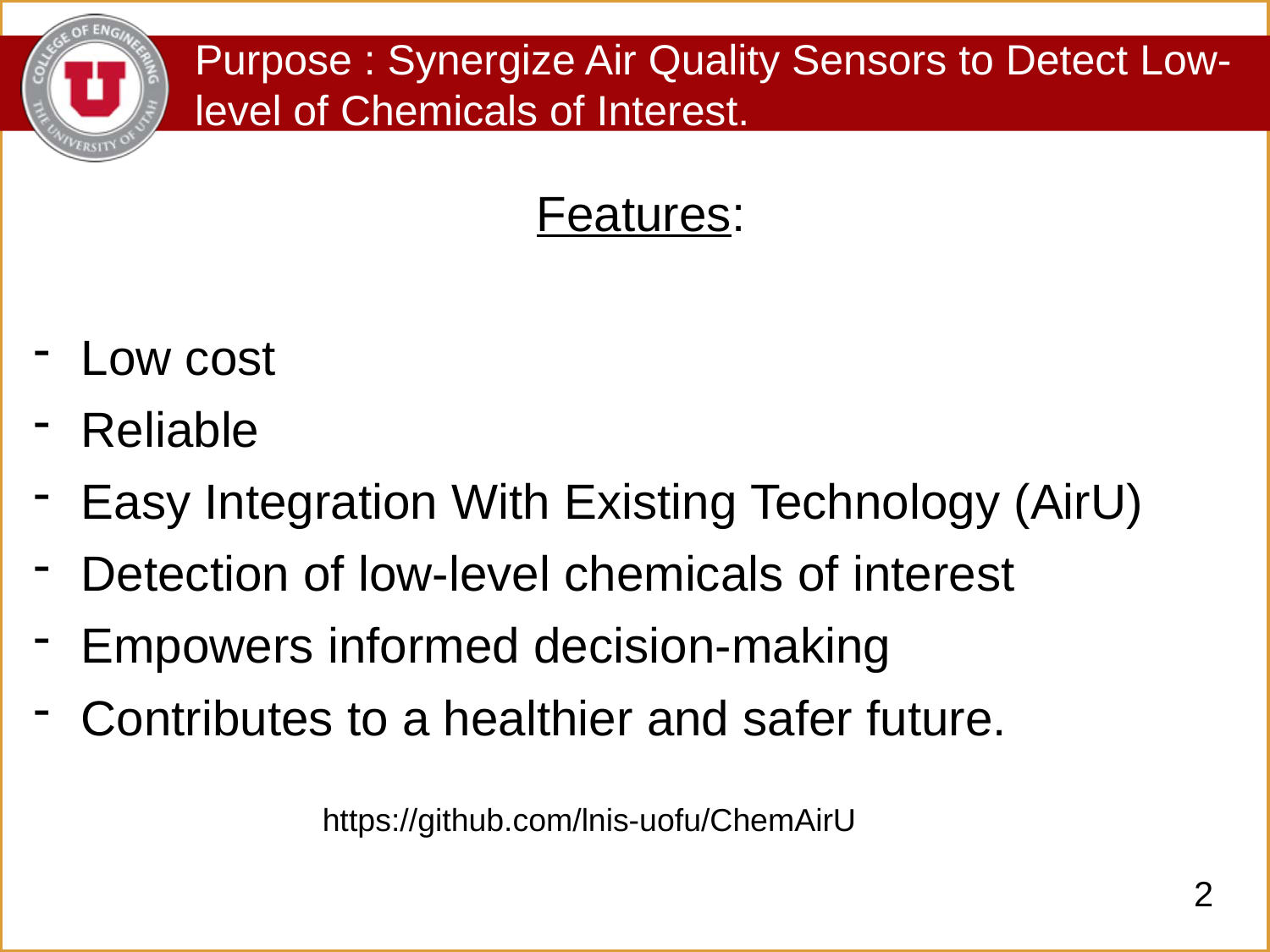

# Purpose : Synergize Air Quality Sensors to Detect Low-level of Chemicals of Interest.
Features:

Low cost
Reliable
Easy Integration With Existing Technology (AirU)
Detection of low-level chemicals of interest
Empowers informed decision-making
Contributes to a healthier and safer future.

https://github.com/lnis-uofu/ChemAirU

		2